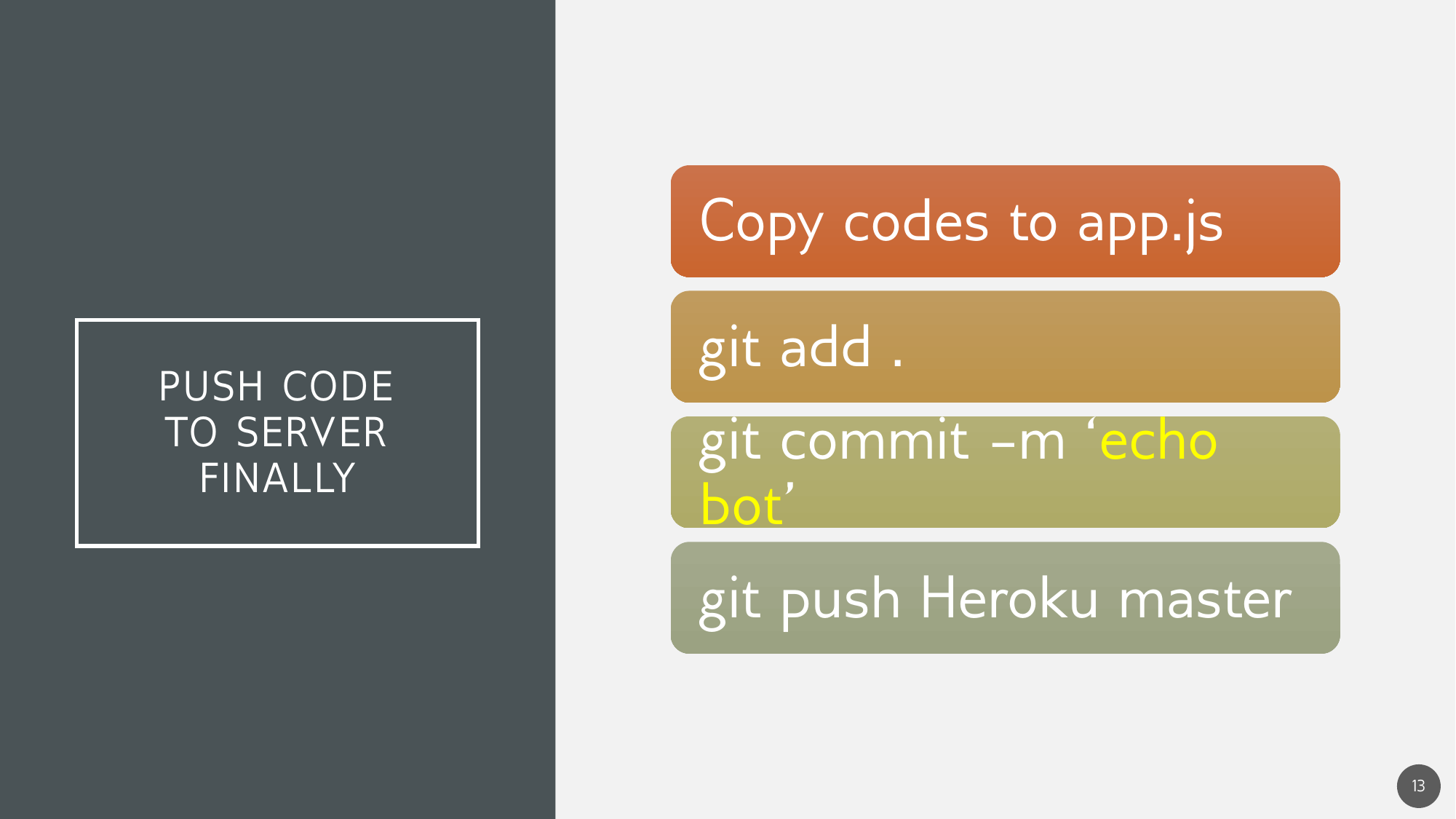

Copy codes to app.js
git add .
git commit –m ‘echo bot’
git push Heroku master
# Push Code to Server Finally
13